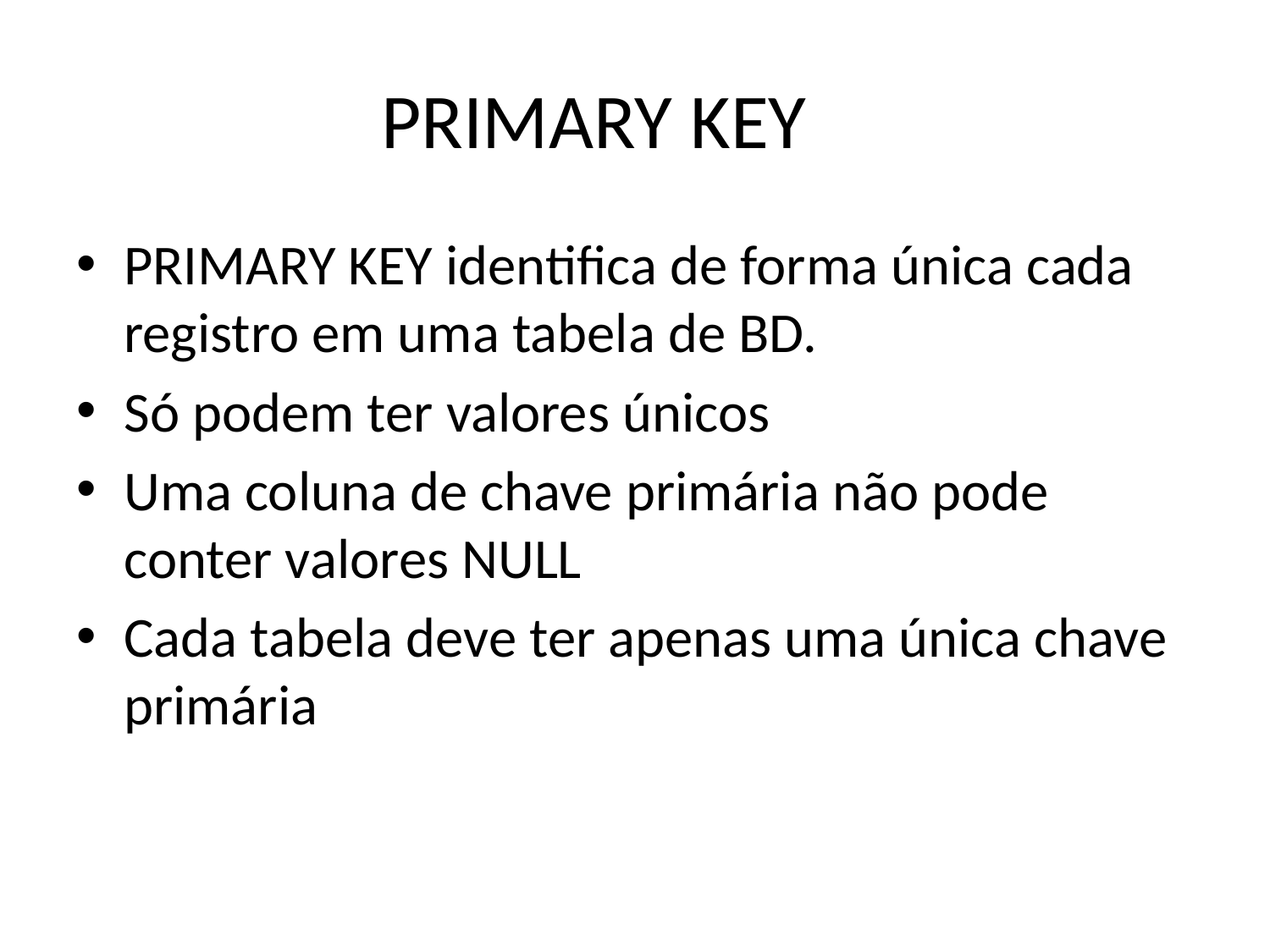

# PRIMARY KEY
PRIMARY KEY identifica de forma única cada registro em uma tabela de BD.
Só podem ter valores únicos
Uma coluna de chave primária não pode conter valores NULL
Cada tabela deve ter apenas uma única chave primária